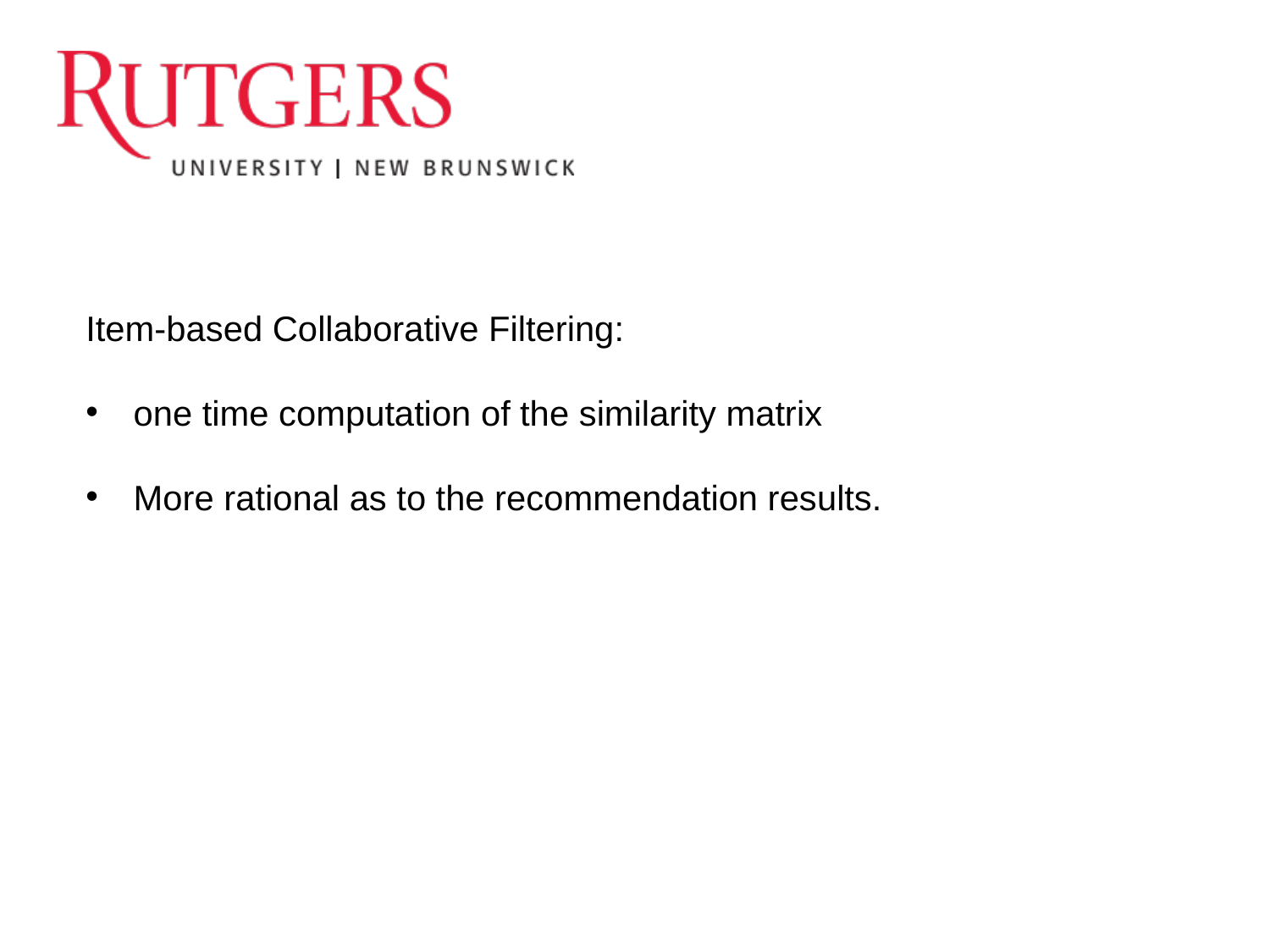

#
Item-based Collaborative Filtering:

one time computation of the similarity matrix

More rational as to the recommendation results.